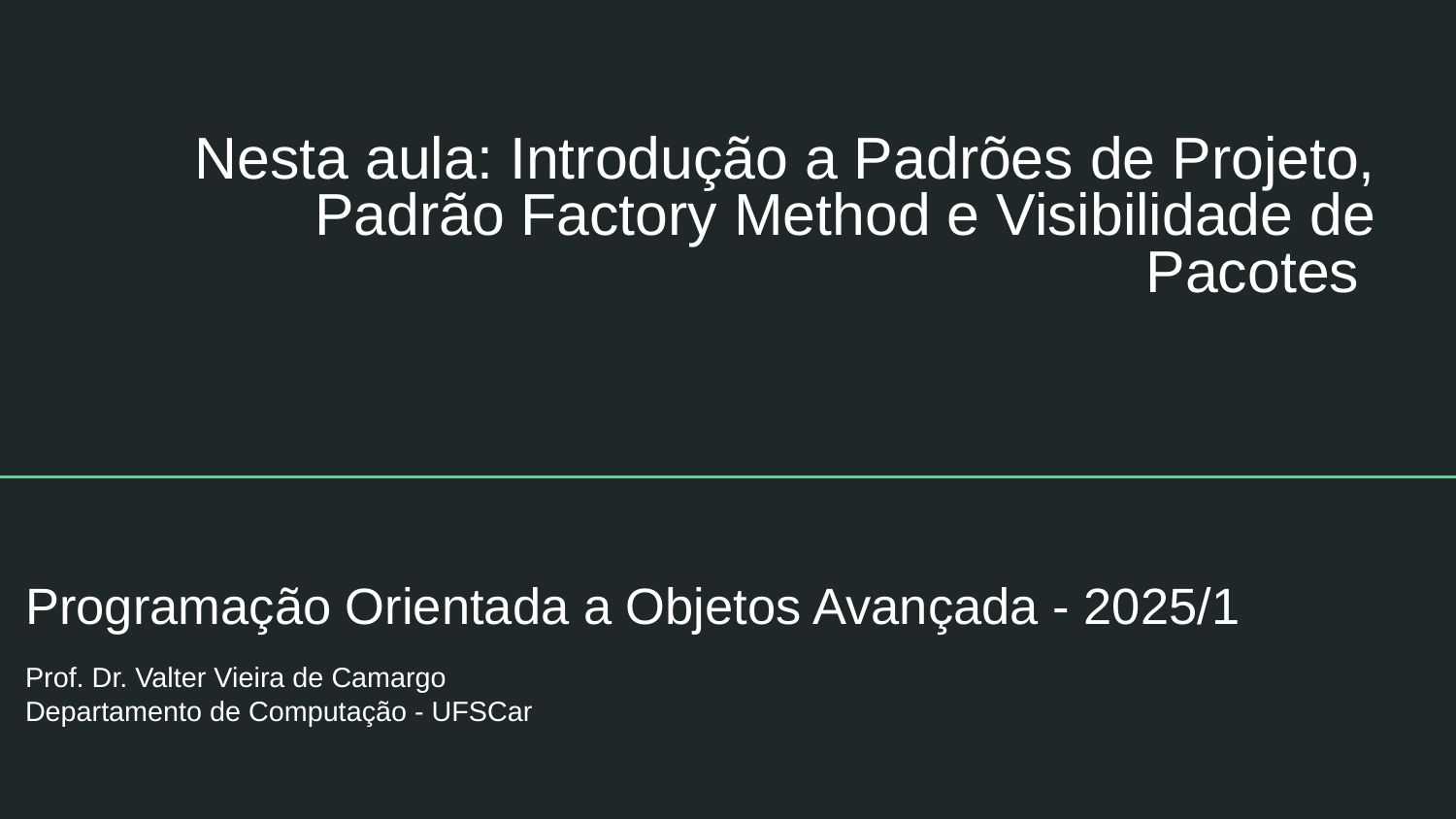

Nesta aula: Introdução a Padrões de Projeto, Padrão Factory Method e Visibilidade de Pacotes
# Programação Orientada a Objetos Avançada - 2025/1
Prof. Dr. Valter Vieira de Camargo
Departamento de Computação - UFSCar